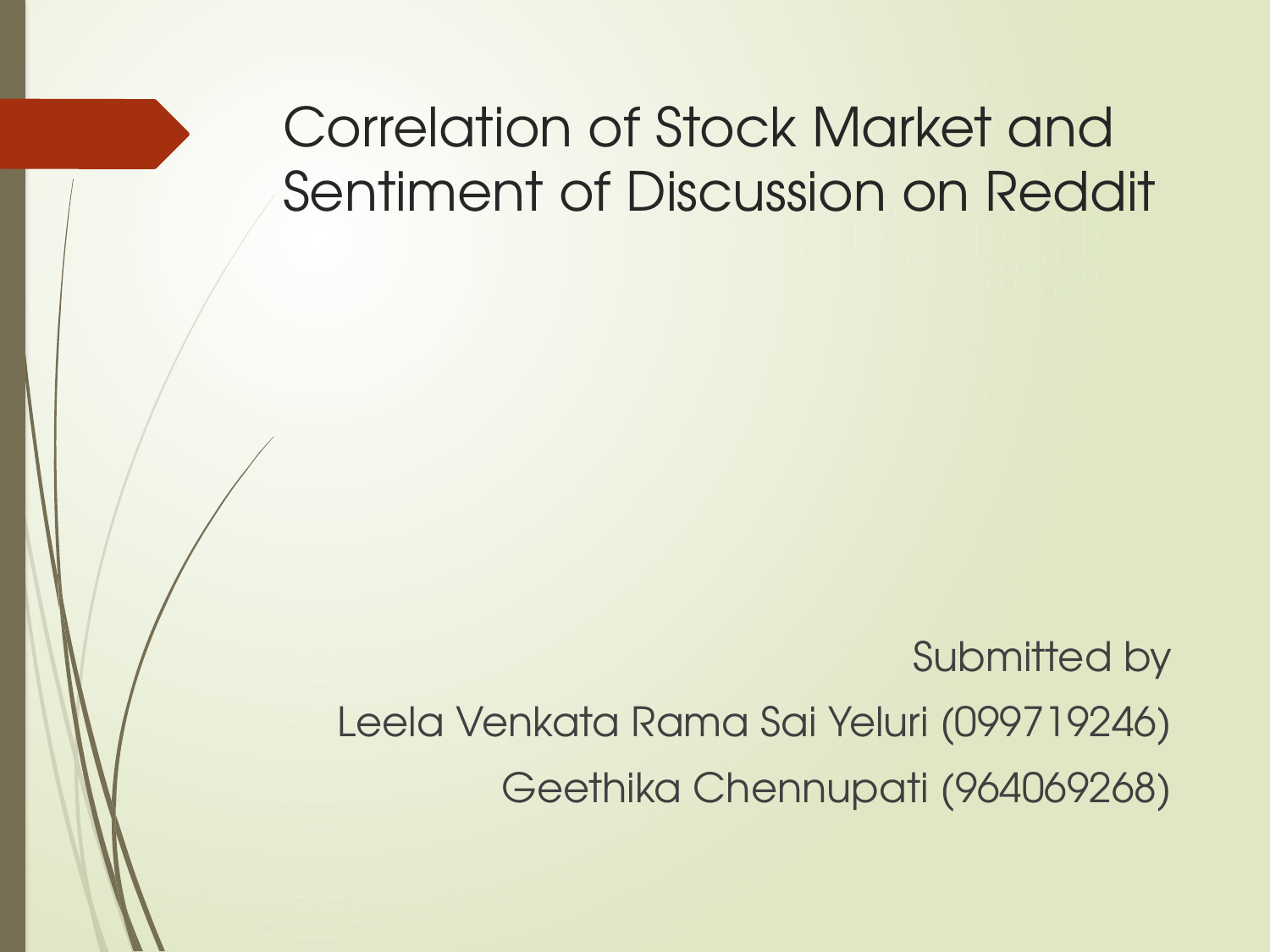

# Correlation of Stock Market and Sentiment of Discussion on Reddit

Submitted by
Leela Venkata Rama Sai Yeluri (099719246)
Geethika Chennupati (964069268)